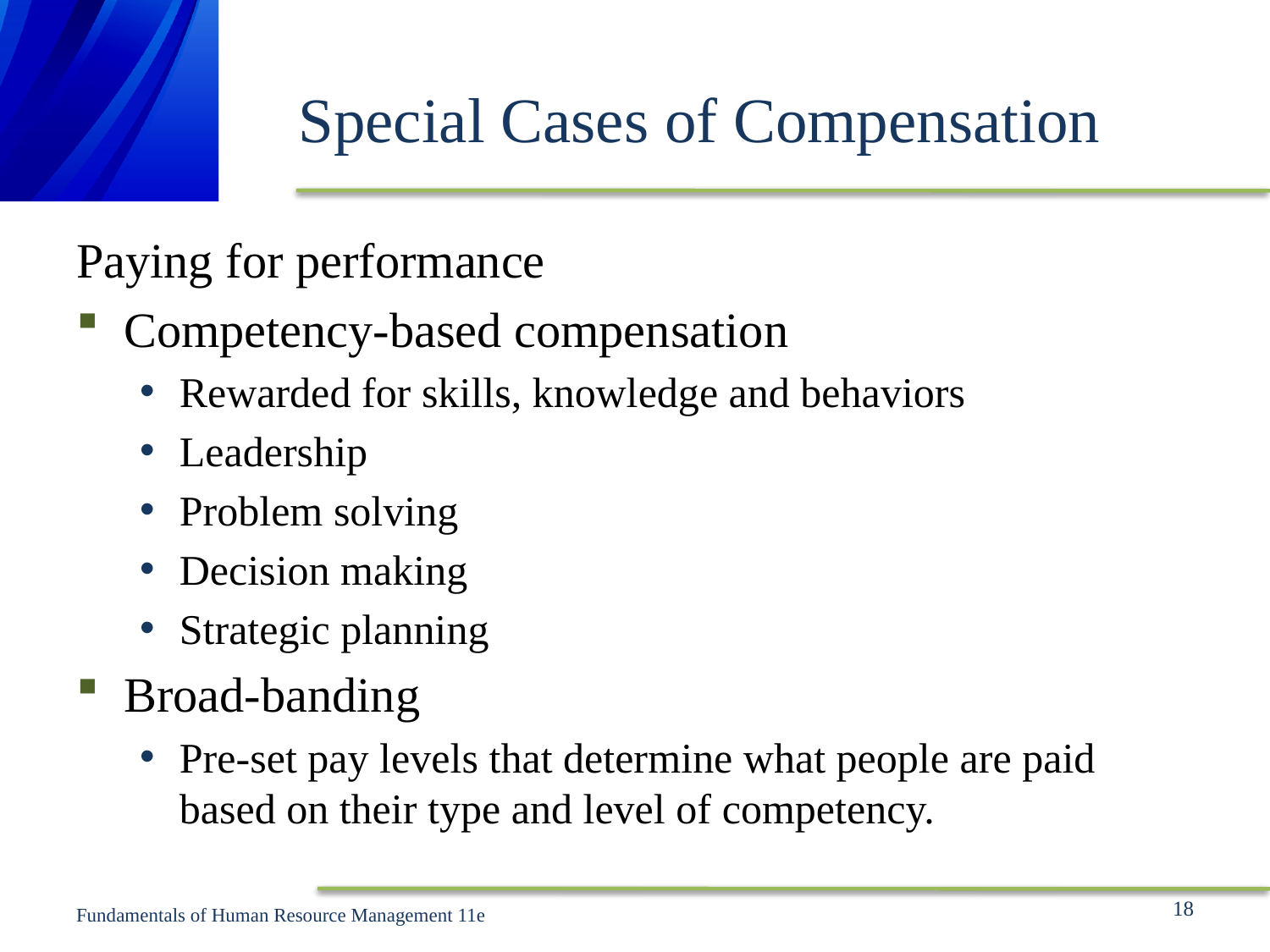

# Special Cases of Compensation
Paying for performance
Competency-based compensation
Rewarded for skills, knowledge and behaviors
Leadership
Problem solving
Decision making
Strategic planning
Broad-banding
Pre-set pay levels that determine what people are paid based on their type and level of competency.

18
Fundamentals of Human Resource Management 11e